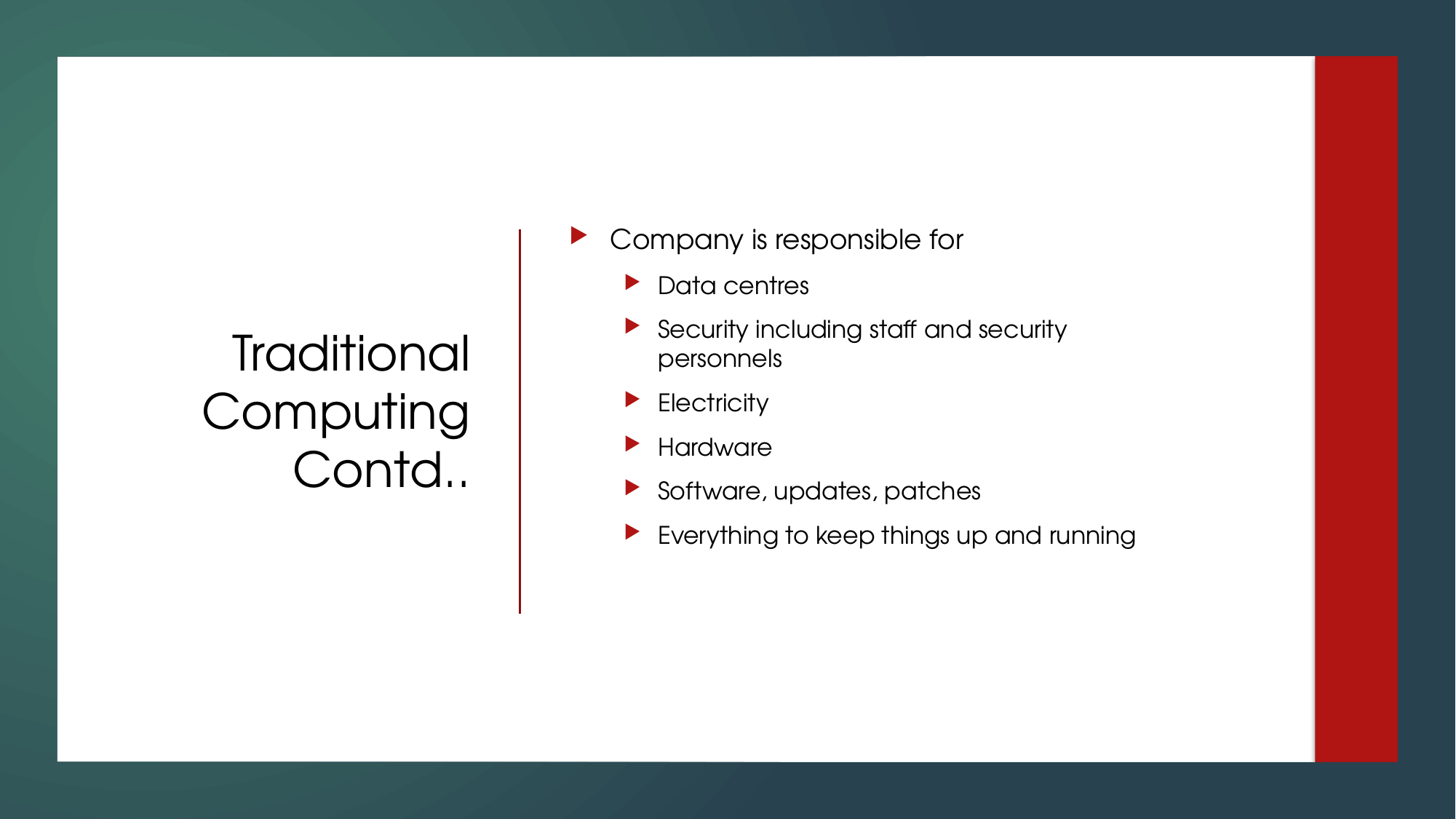

Company is responsible for
Data centres
Security including staff and security personnels
Electricity
Hardware
Software, updates, patches
Everything to keep things up and running

# Traditional Computing Contd..